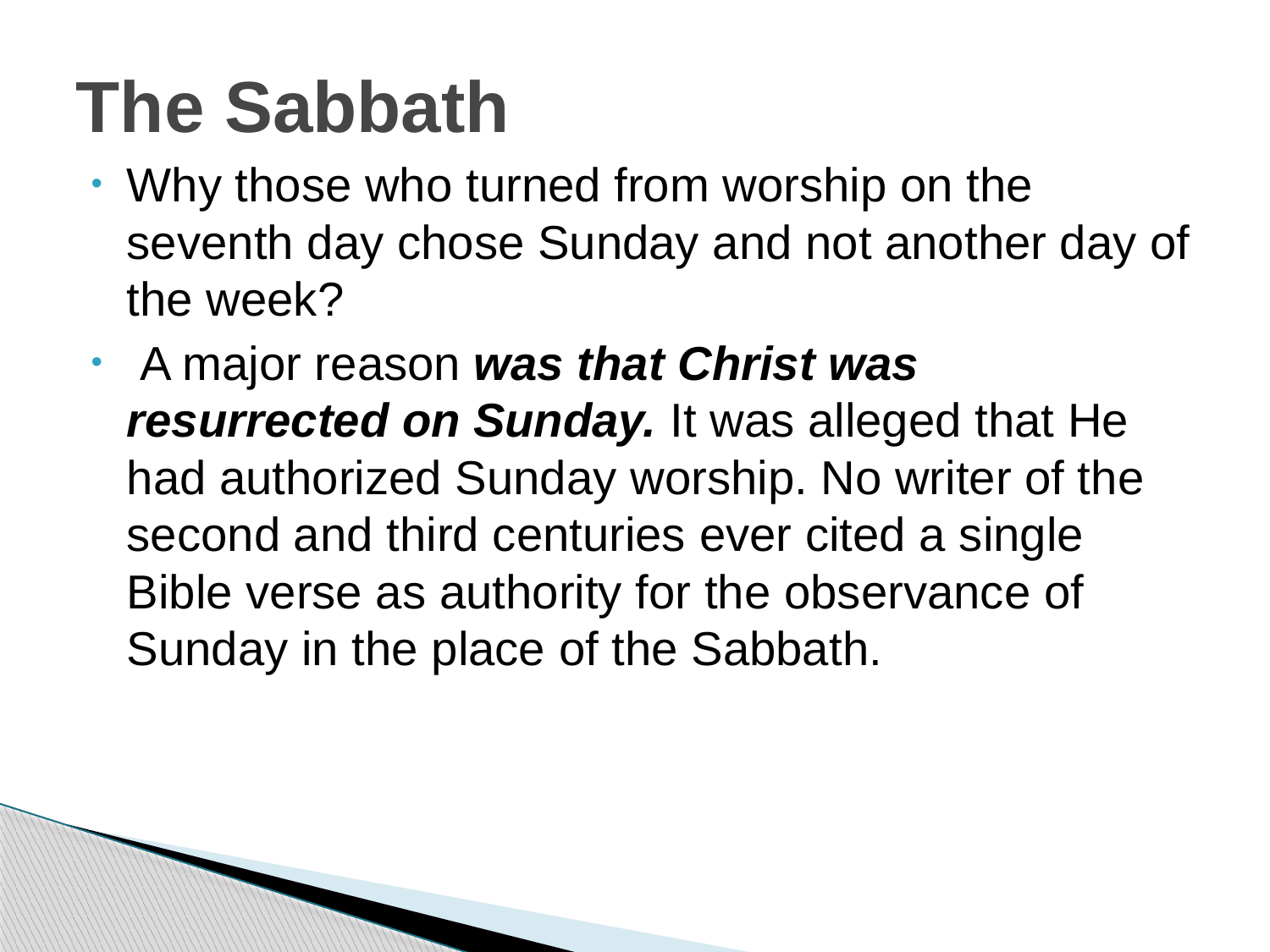

# The Sabbath
Why those who turned from worship on the seventh day chose Sunday and not another day of the week?
 A major reason was that Christ was resurrected on Sunday. It was alleged that He had authorized Sunday worship. No writer of the second and third centuries ever cited a single Bible verse as authority for the observance of Sunday in the place of the Sabbath.